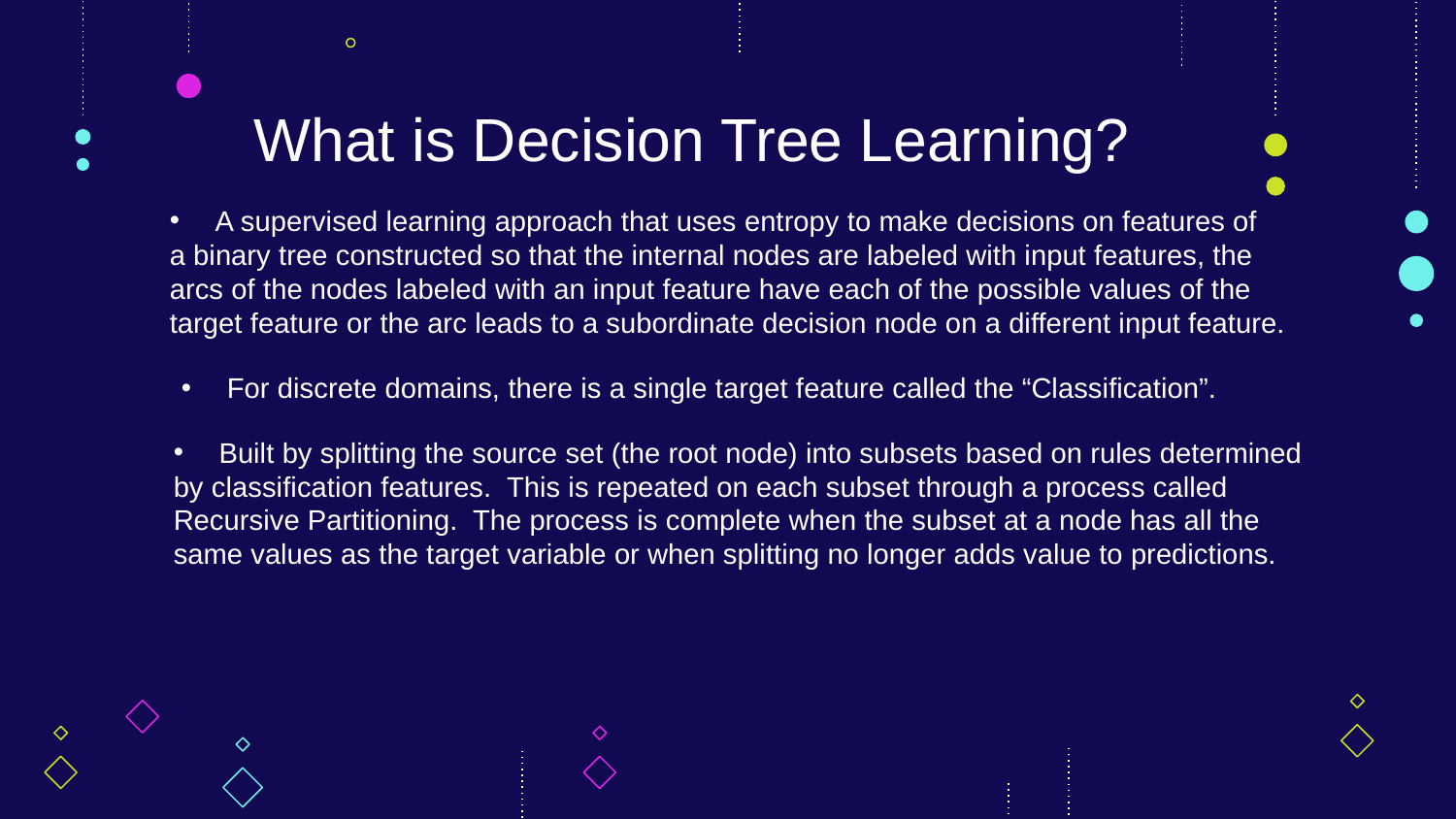

# What is Decision Tree Learning?

A supervised learning approach that uses entropy to make decisions on features of
a binary tree constructed so that the internal nodes are labeled with input features, the
arcs of the nodes labeled with an input feature have each of the possible values of the
target feature or the arc leads to a subordinate decision node on a different input feature.
For discrete domains, there is a single target feature called the “Classification”.
Built by splitting the source set (the root node) into subsets based on rules determined
by classification features.  This is repeated on each subset through a process called
Recursive Partitioning.  The process is complete when the subset at a node has all the
same values as the target variable or when splitting no longer adds value to predictions.